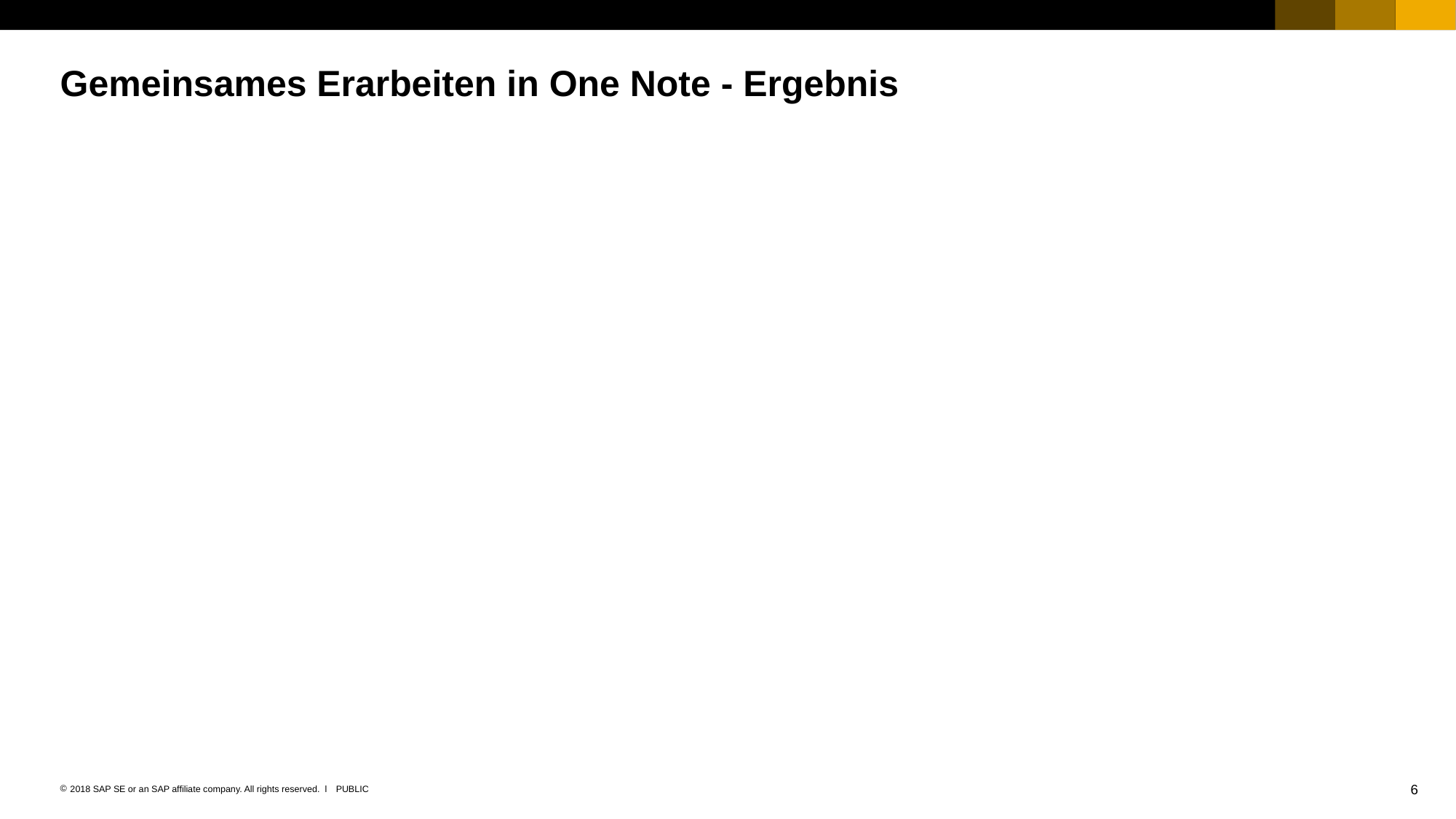

# Gemeinsames Erarbeiten in One Note - Ergebnis